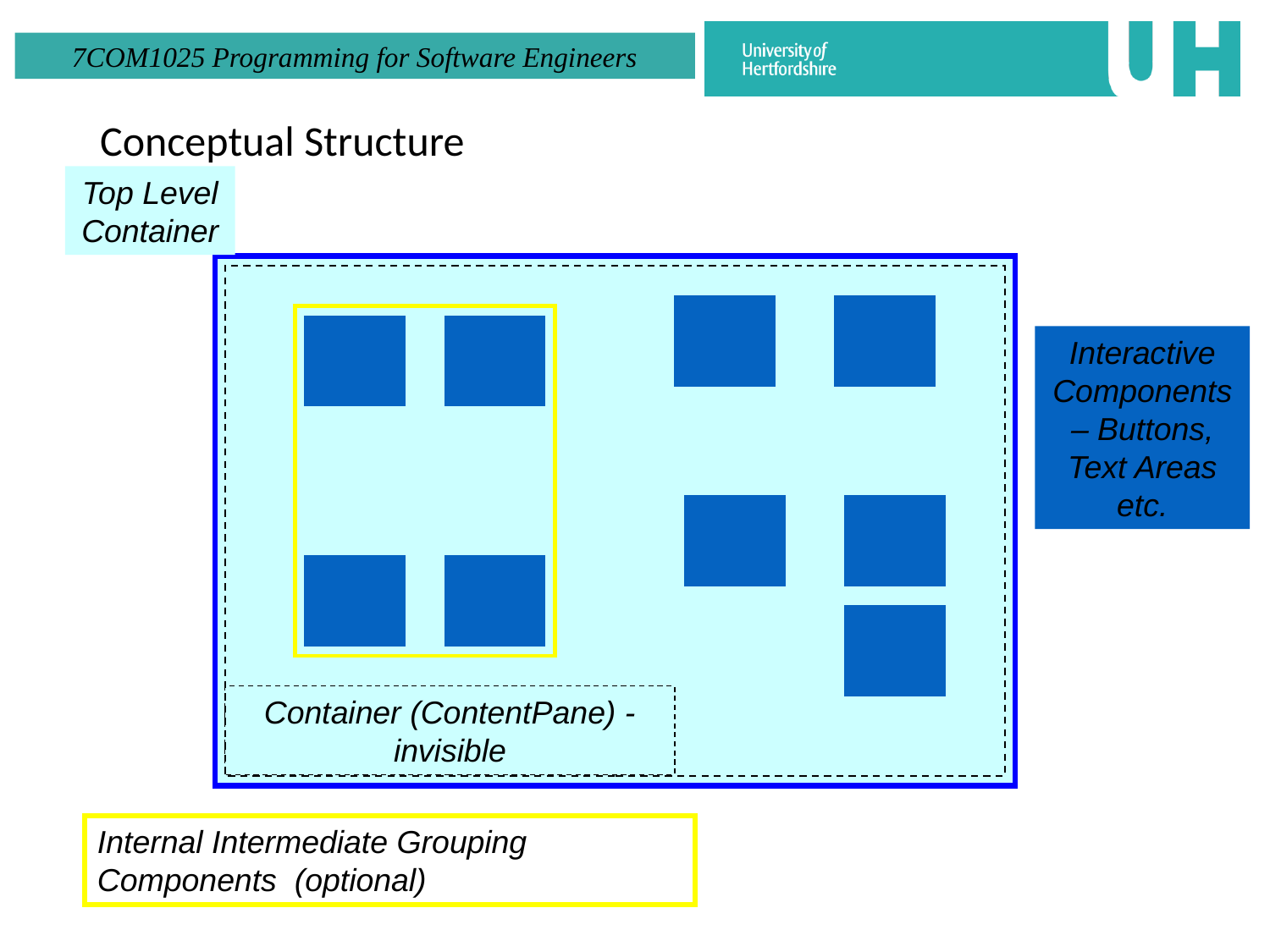

# Conceptual Structure
Top Level Container

Interactive Components – Buttons, Text Areas etc.

Container (ContentPane) - invisible
Internal Intermediate Grouping Components  (optional)